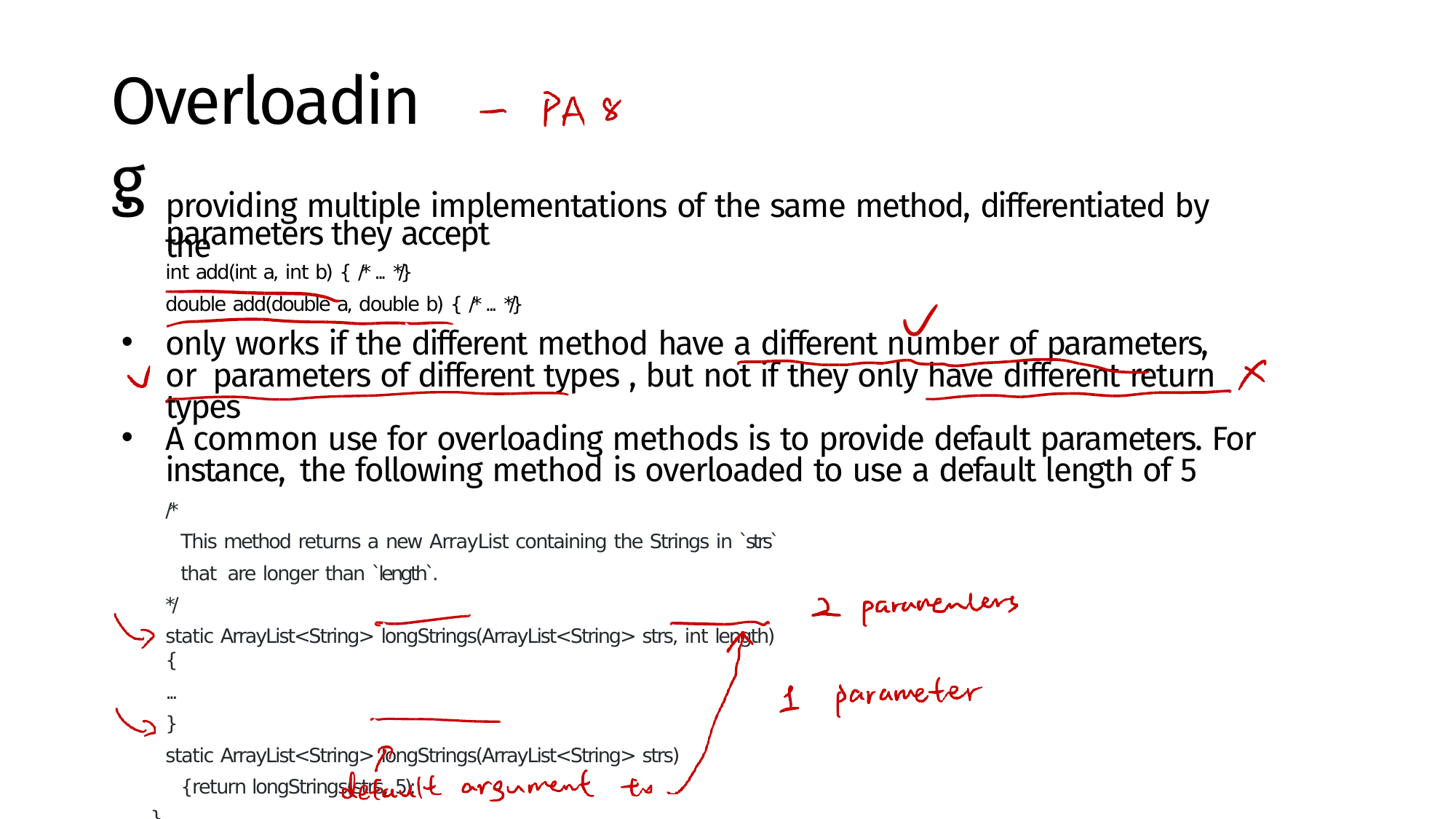

# Overloading

providing multiple implementations of the same method, differentiated by the
parameters they accept
int add(int a, int b) { /* ... */}
double add(double a, double b) { /* ... */}
only works if the different method have a different number of parameters, or  parameters of different types , but not if they only have different return types
A common use for overloading methods is to provide default parameters. For instance,  the following method is overloaded to use a default length of 5
/*
This method returns a new ArrayList containing the Strings in `strs` that  are longer than `length`.
*/
static ArrayList<String> longStrings(ArrayList<String> strs, int length) {
...
}
static ArrayList<String> longStrings(ArrayList<String> strs) {  return longStrings(strs, 5);
}